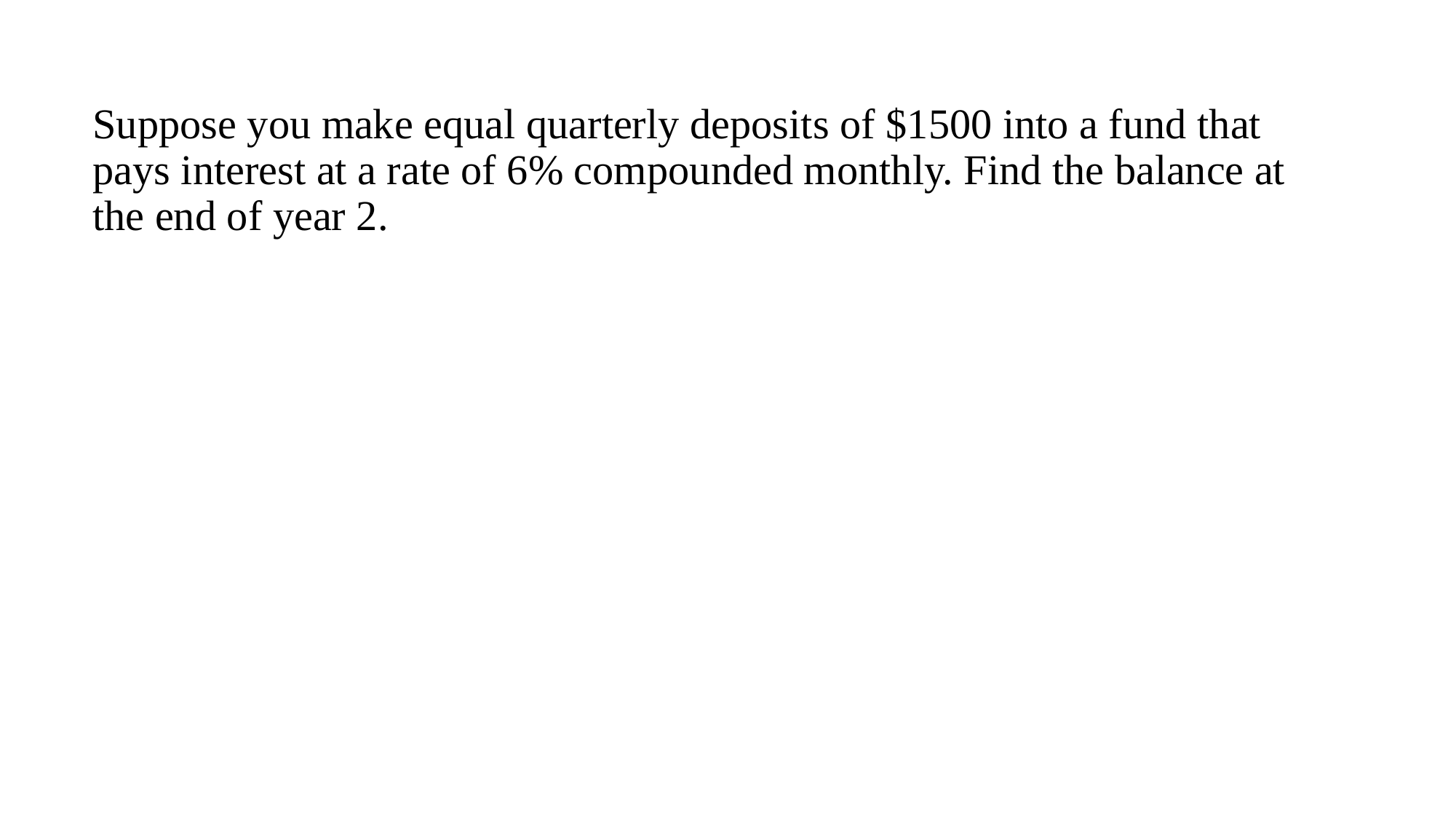

Suppose you make equal quarterly deposits of $1500 into a fund that pays interest at a rate of 6% compounded monthly. Find the balance at the end of year 2.